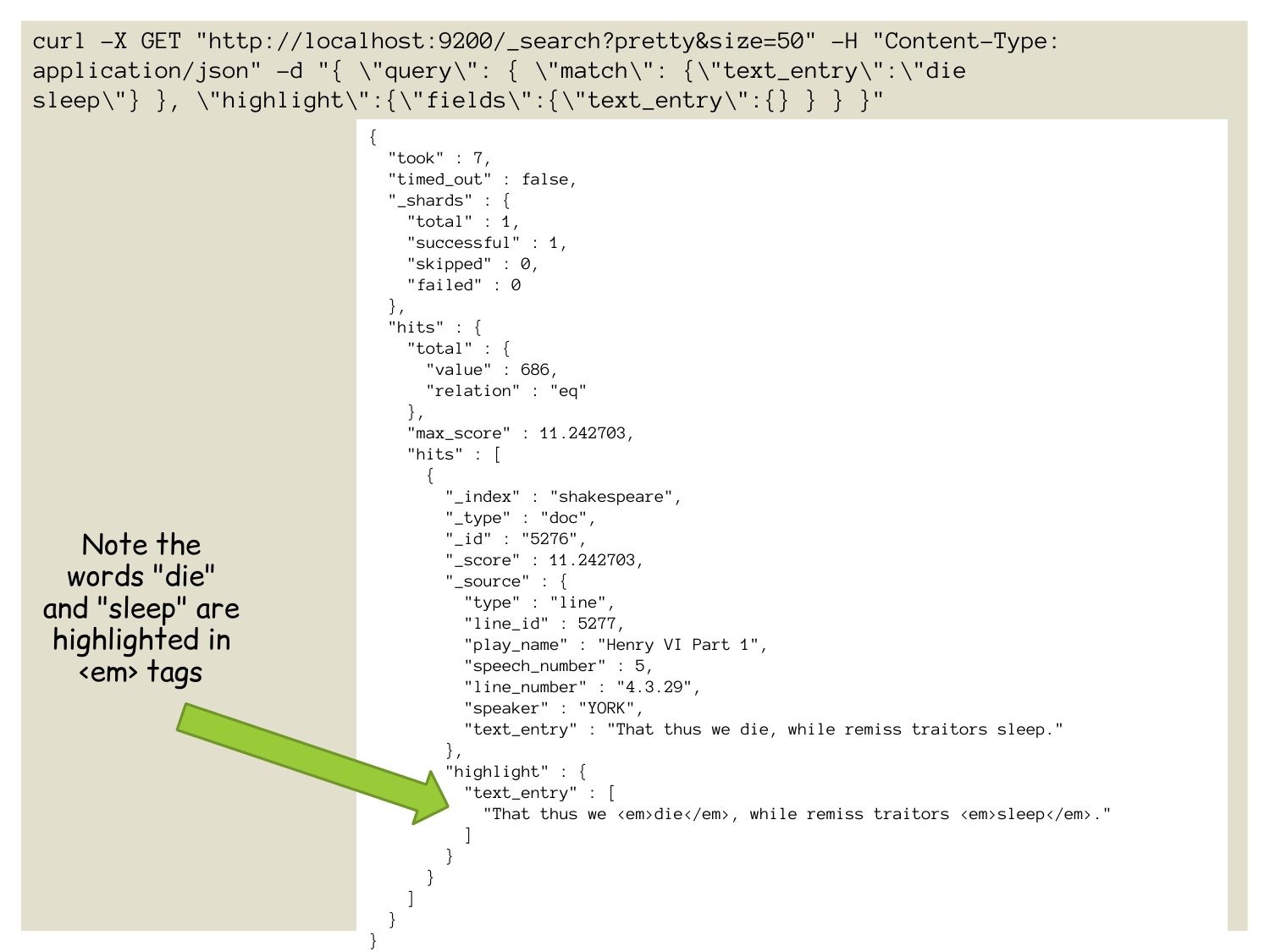

curl -X GET "http://localhost:9200/_search?pretty&size=50" -H "Content-Type: application/json" -d "{ \"query\": { \"match\": {\"text_entry\":\"die sleep\"} }, \"highlight\":{\"fields\":{\"text_entry\":{} } } }"
{
  "took" : 7,
  "timed_out" : false,
  "_shards" : {
    "total" : 1,
    "successful" : 1,
    "skipped" : 0,
    "failed" : 0
  },
  "hits" : {
    "total" : {
      "value" : 686,
      "relation" : "eq"
    },
    "max_score" : 11.242703,
    "hits" : [
      {
        "_index" : "shakespeare",
        "_type" : "doc",
        "_id" : "5276",
        "_score" : 11.242703,
        "_source" : {
          "type" : "line",
          "line_id" : 5277,
          "play_name" : "Henry VI Part 1",
          "speech_number" : 5,
          "line_number" : "4.3.29",
          "speaker" : "YORK",
          "text_entry" : "That thus we die, while remiss traitors sleep."
        },
        "highlight" : {
          "text_entry" : [
            "That thus we <em>die</em>, while remiss traitors <em>sleep</em>."
          ]
        }
      }
    ]
  }
}
Note the words "die" and "sleep" are highlighted in <em> tags